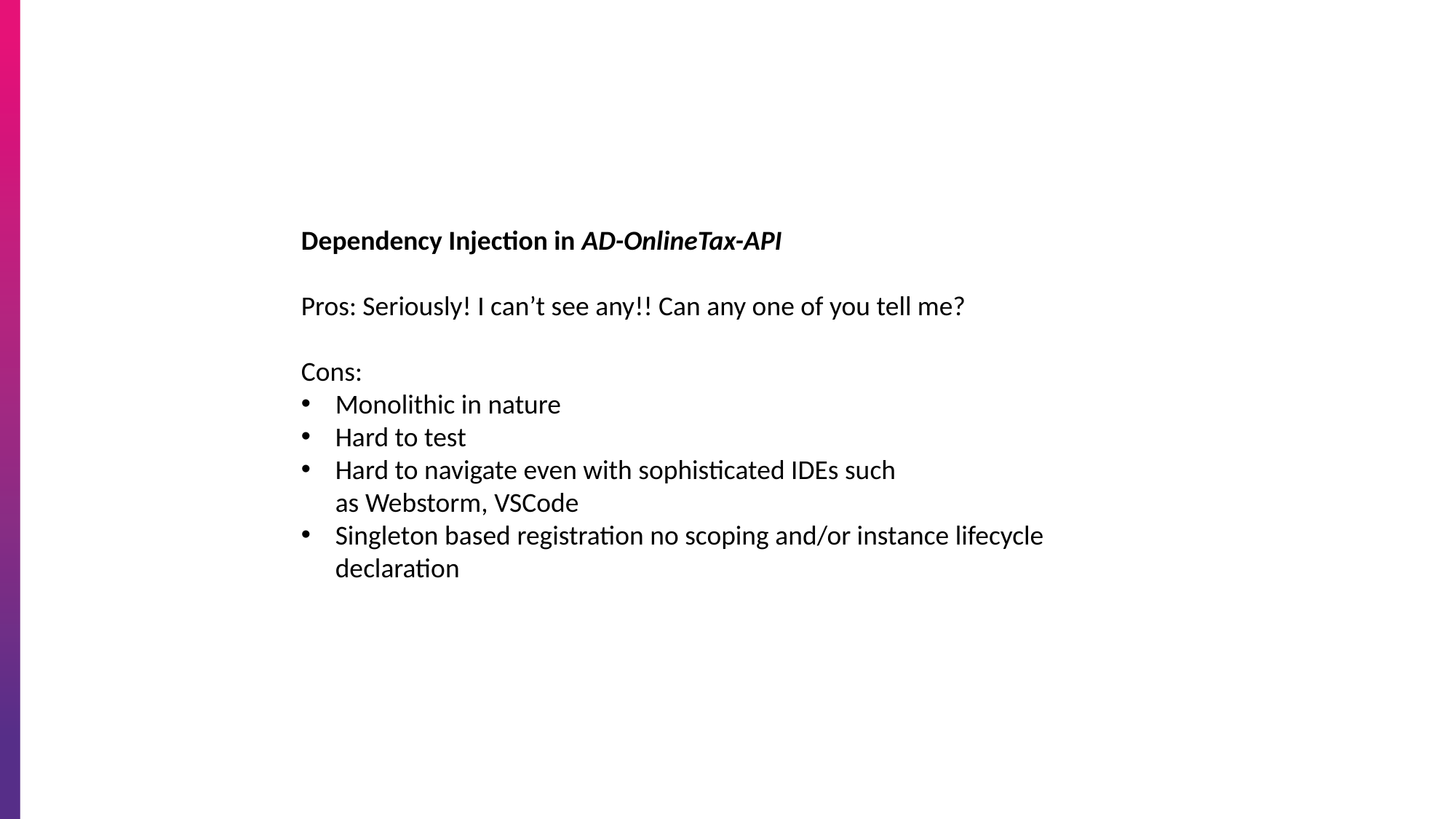

Dependency Injection in AD-OnlineTax-API

Pros: Seriously! I can’t see any!! Can any one of you tell me?

Cons:
Monolithic in nature
Hard to test
Hard to navigate even with sophisticated IDEs such as Webstorm, VSCode
Singleton based registration no scoping and/or instance lifecycle declaration